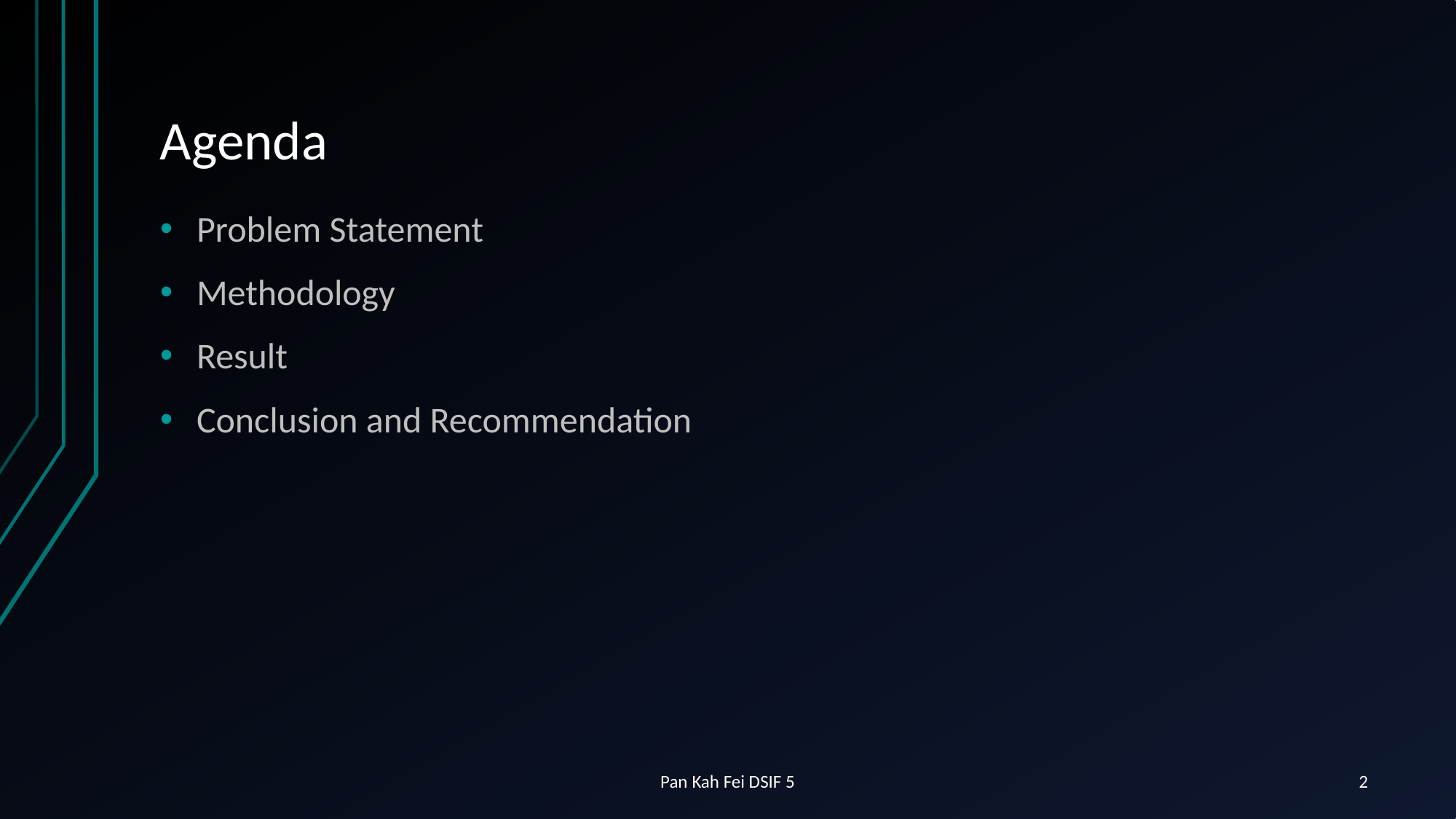

# Agenda
Problem Statement
Methodology
Result
Conclusion and Recommendation
Pan Kah Fei DSIF 5
2